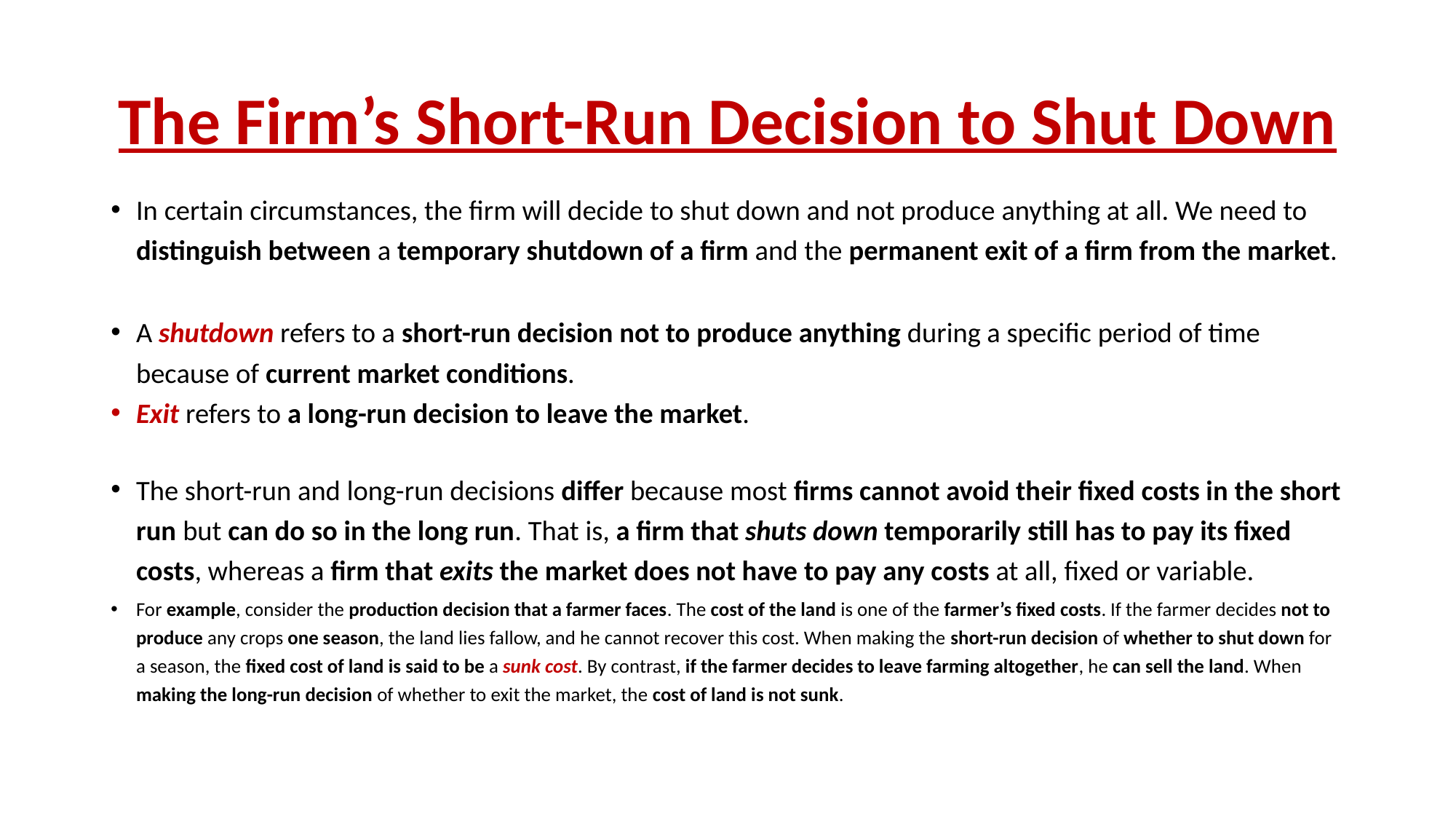

# The Firm’s Short-Run Decision to Shut Down
In certain circumstances, the firm will decide to shut down and not produce anything at all. We need to distinguish between a temporary shutdown of a firm and the permanent exit of a firm from the market.

A shutdown refers to a short-run decision not to produce anything during a specific period of time because of current market conditions.
Exit refers to a long-run decision to leave the market.

The short-run and long-run decisions differ because most firms cannot avoid their fixed costs in the short run but can do so in the long run. That is, a firm that shuts down temporarily still has to pay its fixed costs, whereas a firm that exits the market does not have to pay any costs at all, fixed or variable.
For example, consider the production decision that a farmer faces. The cost of the land is one of the farmer’s fixed costs. If the farmer decides not to produce any crops one season, the land lies fallow, and he cannot recover this cost. When making the short-run decision of whether to shut down for a season, the fixed cost of land is said to be a sunk cost. By contrast, if the farmer decides to leave farming altogether, he can sell the land. When making the long-run decision of whether to exit the market, the cost of land is not sunk.